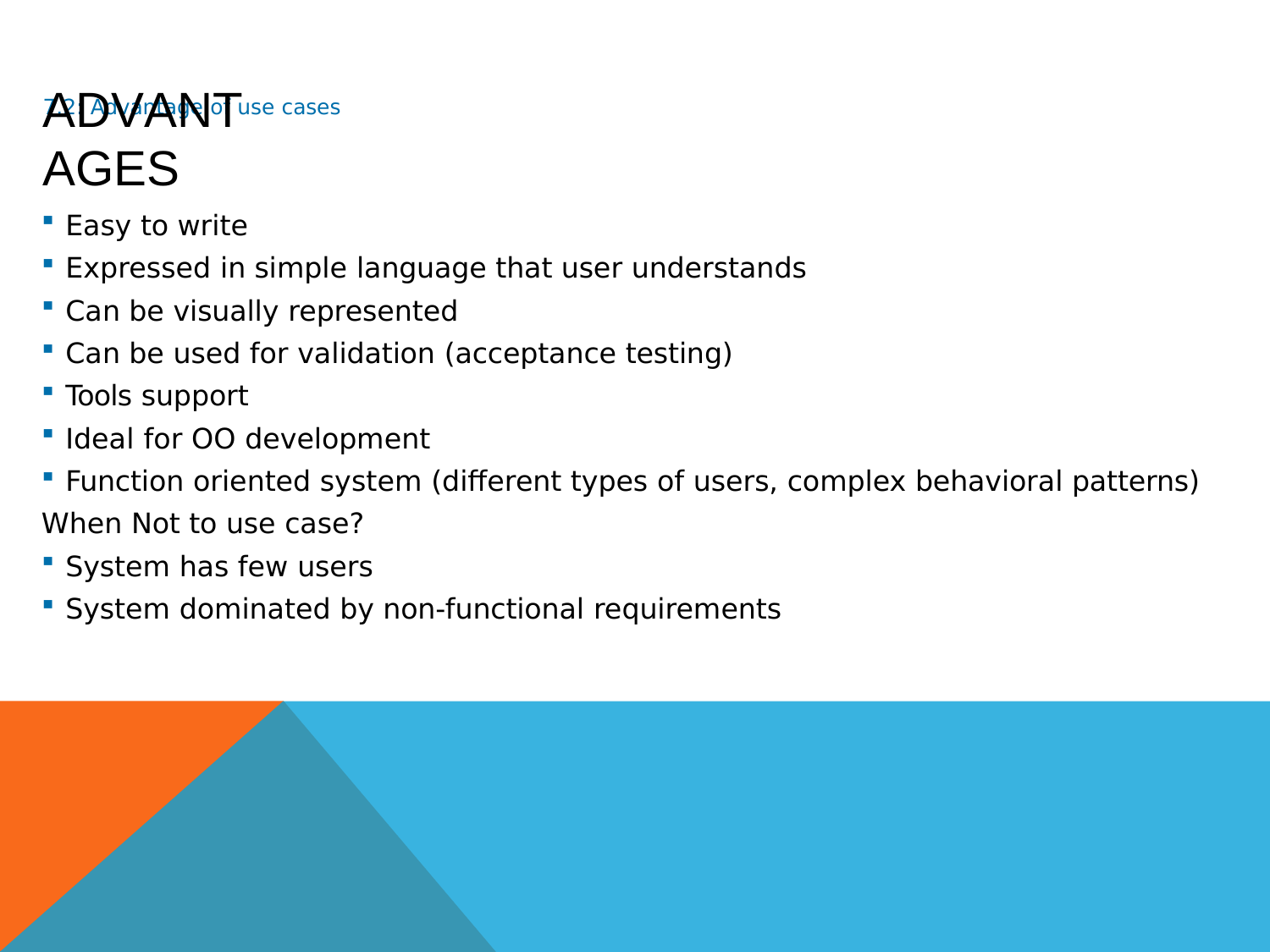

7.2: Advantage of use cases
# Advantages
Easy to write
Expressed in simple language that user understands
Can be visually represented
Can be used for validation (acceptance testing)
Tools support
Ideal for OO development
Function oriented system (different types of users, complex behavioral patterns)
When Not to use case?
System has few users
System dominated by non-functional requirements